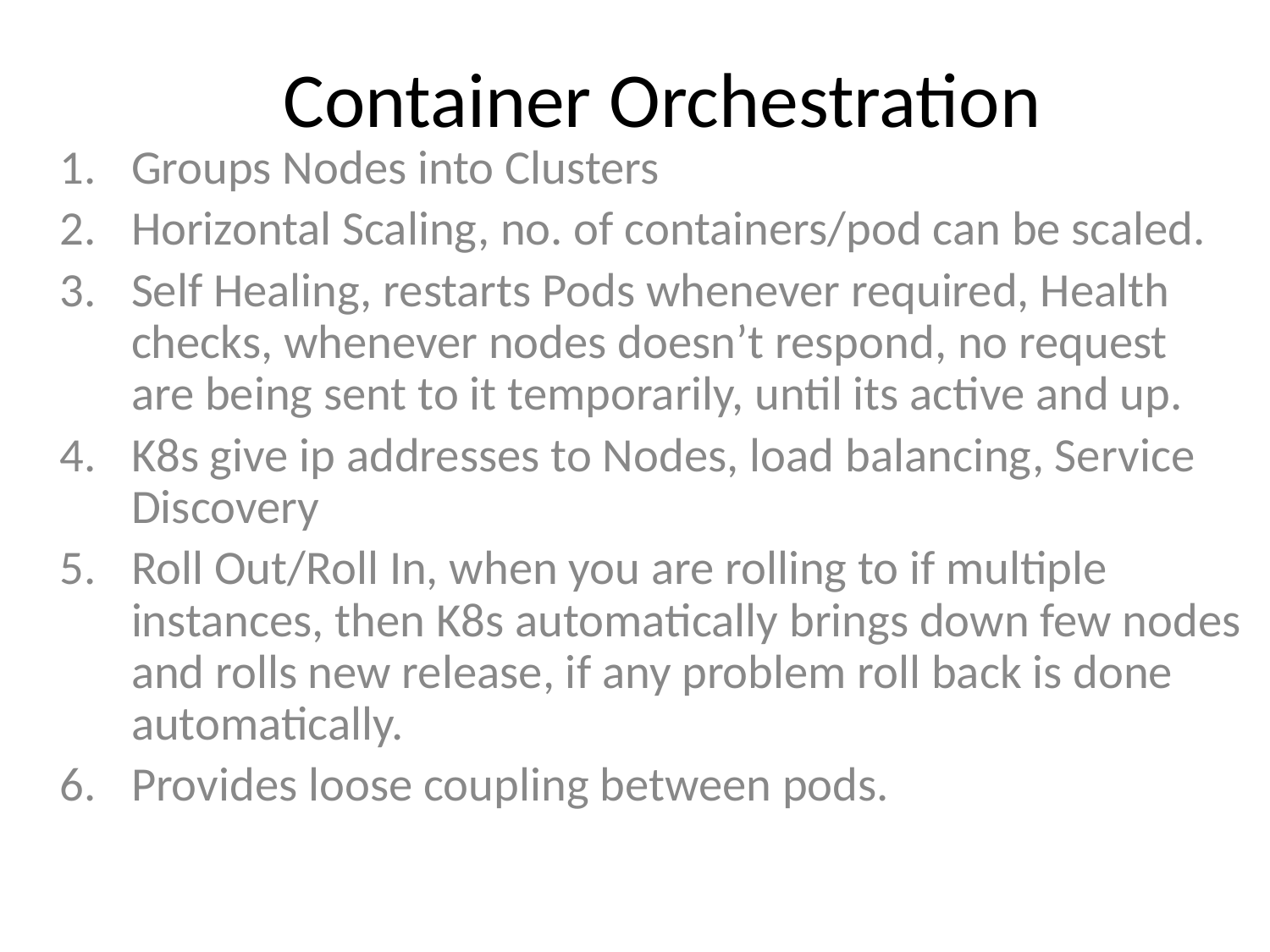

# Container Orchestration
Groups Nodes into Clusters
Horizontal Scaling, no. of containers/pod can be scaled.
Self Healing, restarts Pods whenever required, Health checks, whenever nodes doesn’t respond, no request are being sent to it temporarily, until its active and up.
K8s give ip addresses to Nodes, load balancing, Service Discovery
Roll Out/Roll In, when you are rolling to if multiple instances, then K8s automatically brings down few nodes and rolls new release, if any problem roll back is done automatically.
Provides loose coupling between pods.